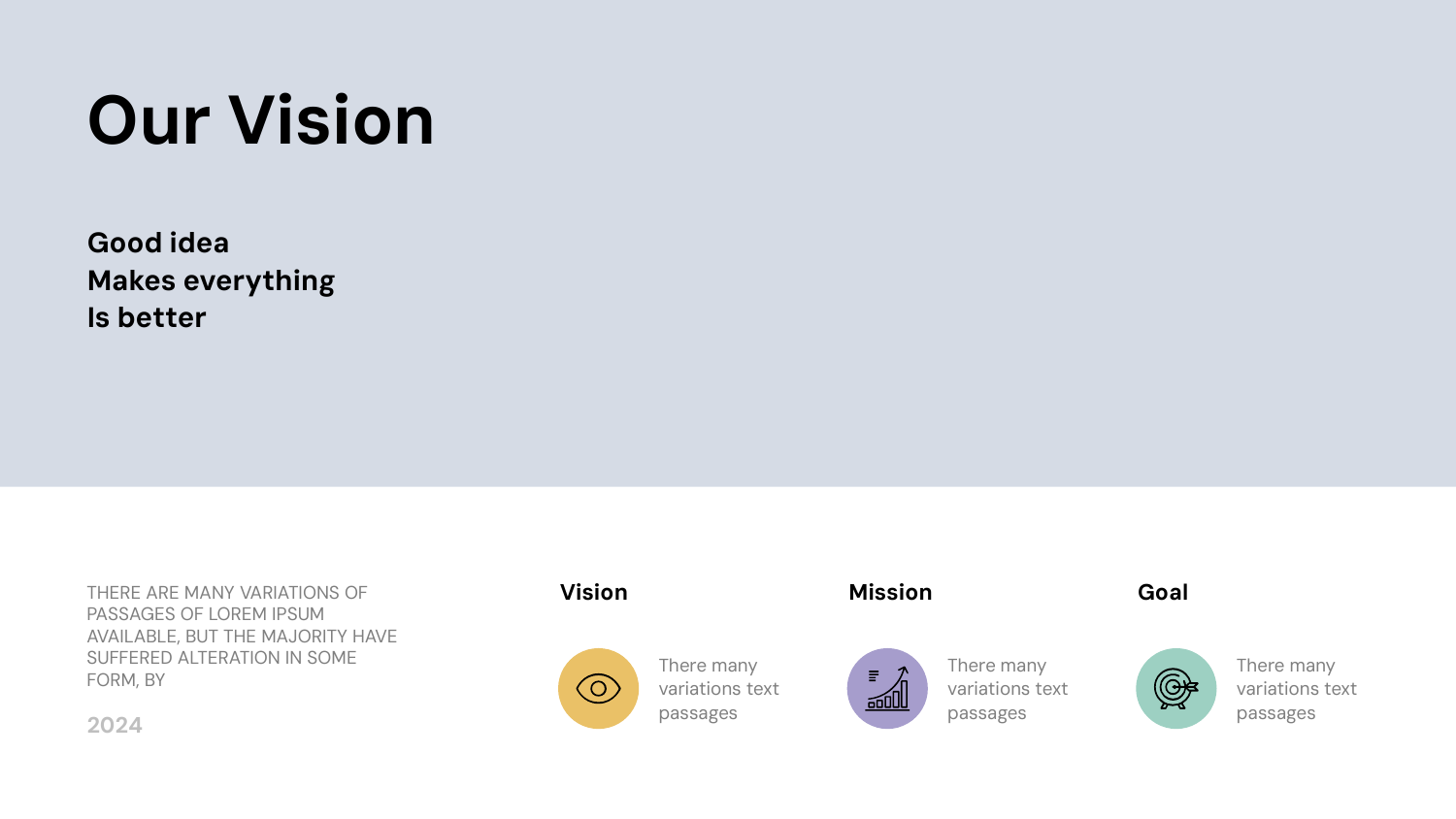

Our Vision

Good idea
Makes everything
Is better
Vision
Mission
Goal
THERE ARE MANY VARIATIONS OF PASSAGES OF LOREM IPSUM AVAILABLE, BUT THE MAJORITY HAVE SUFFERED ALTERATION IN SOME FORM, BY
There many variations text passages
There many variations text passages
There many variations text passages

2024